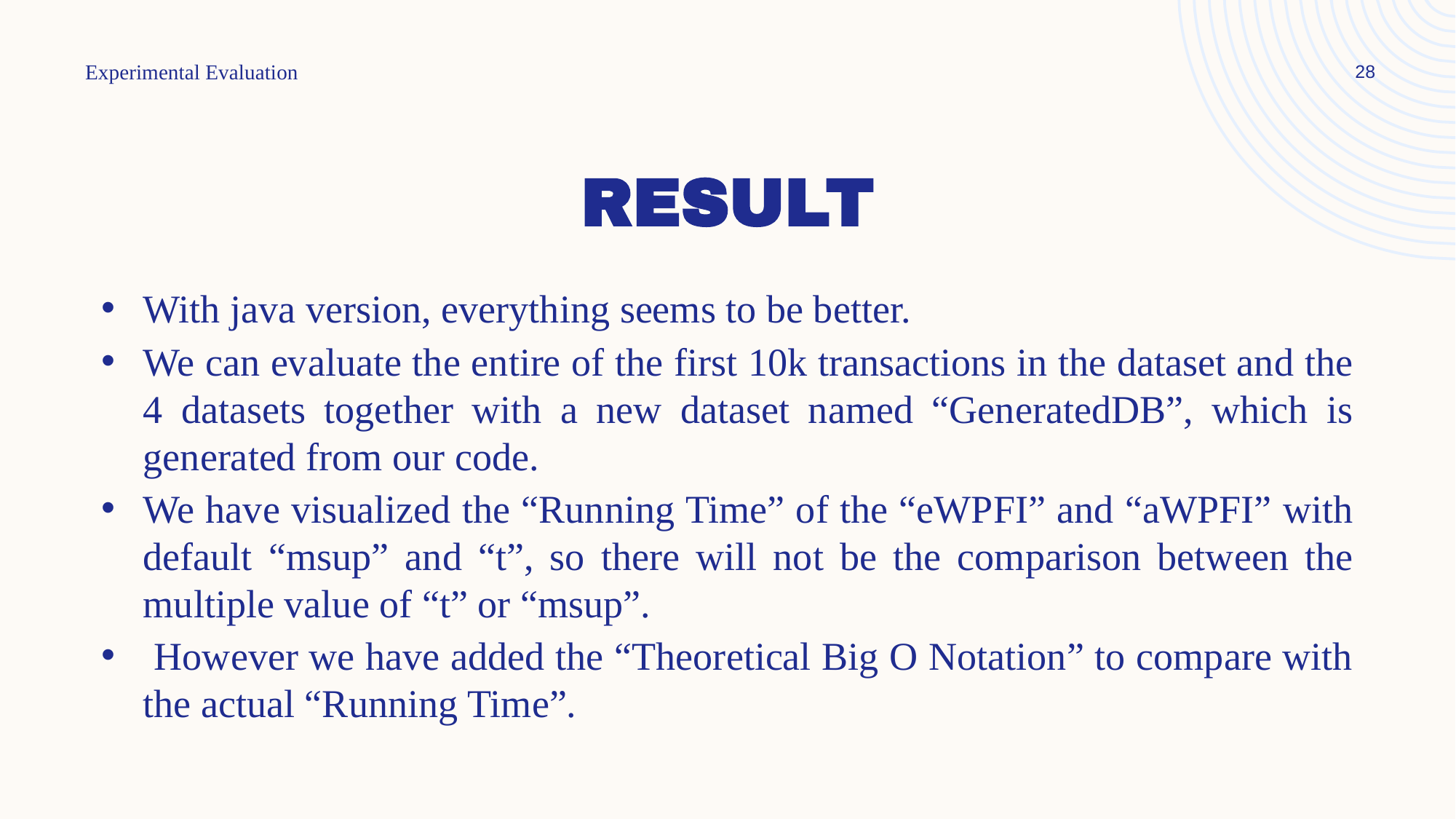

Experimental Evaluation​
28
# Result
With java version, everything seems to be better.
We can evaluate the entire of the first 10k transactions in the dataset and the 4 datasets together with a new dataset named “GeneratedDB”, which is generated from our code.
We have visualized the “Running Time” of the “eWPFI” and “aWPFI” with default “msup” and “t”, so there will not be the comparison between the multiple value of “t” or “msup”.
 However we have added the “Theoretical Big O Notation” to compare with the actual “Running Time”.